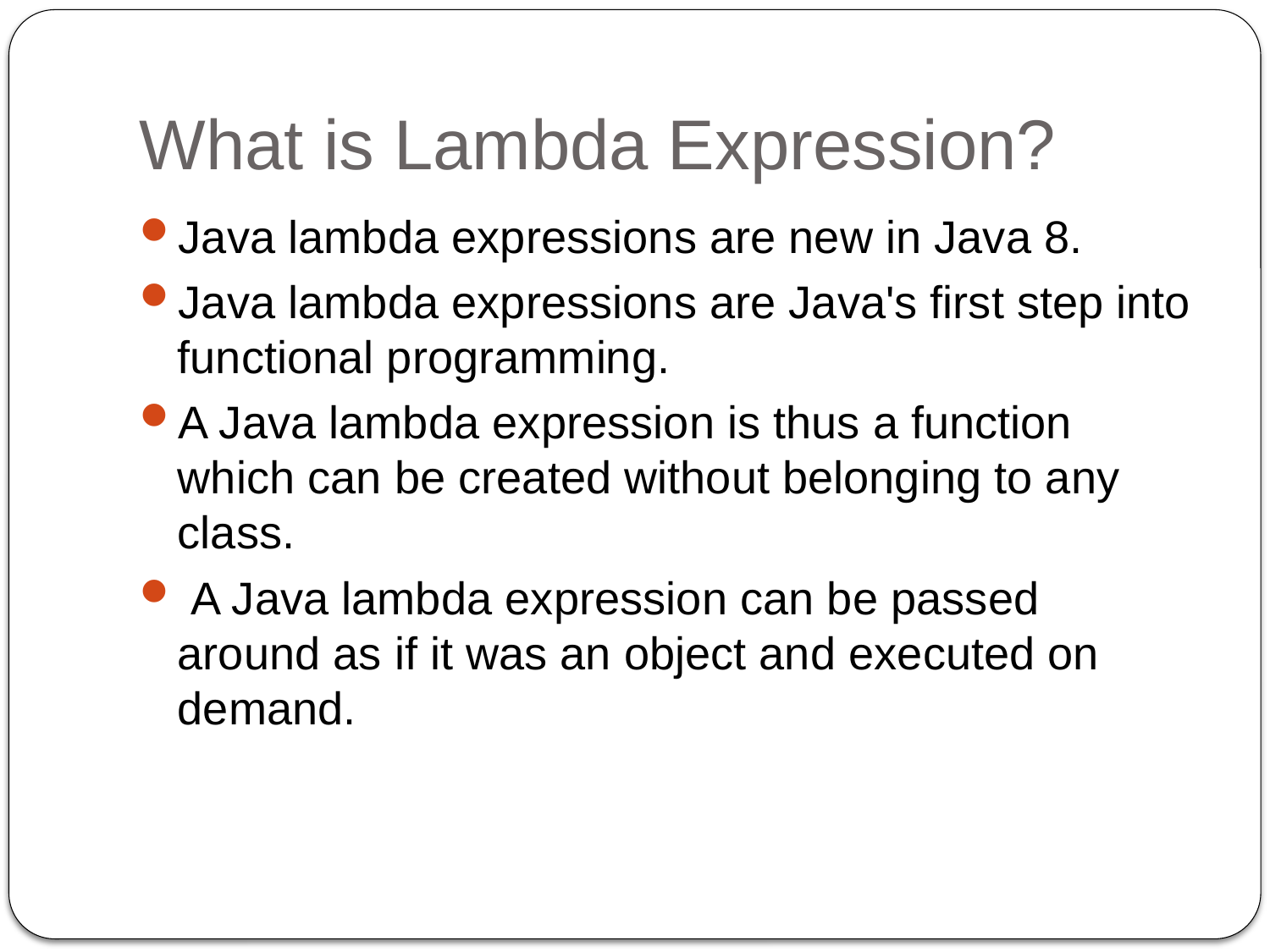

# What is Lambda Expression?
Java lambda expressions are new in Java 8.
Java lambda expressions are Java's first step into functional programming.
A Java lambda expression is thus a function which can be created without belonging to any class.
 A Java lambda expression can be passed around as if it was an object and executed on demand.